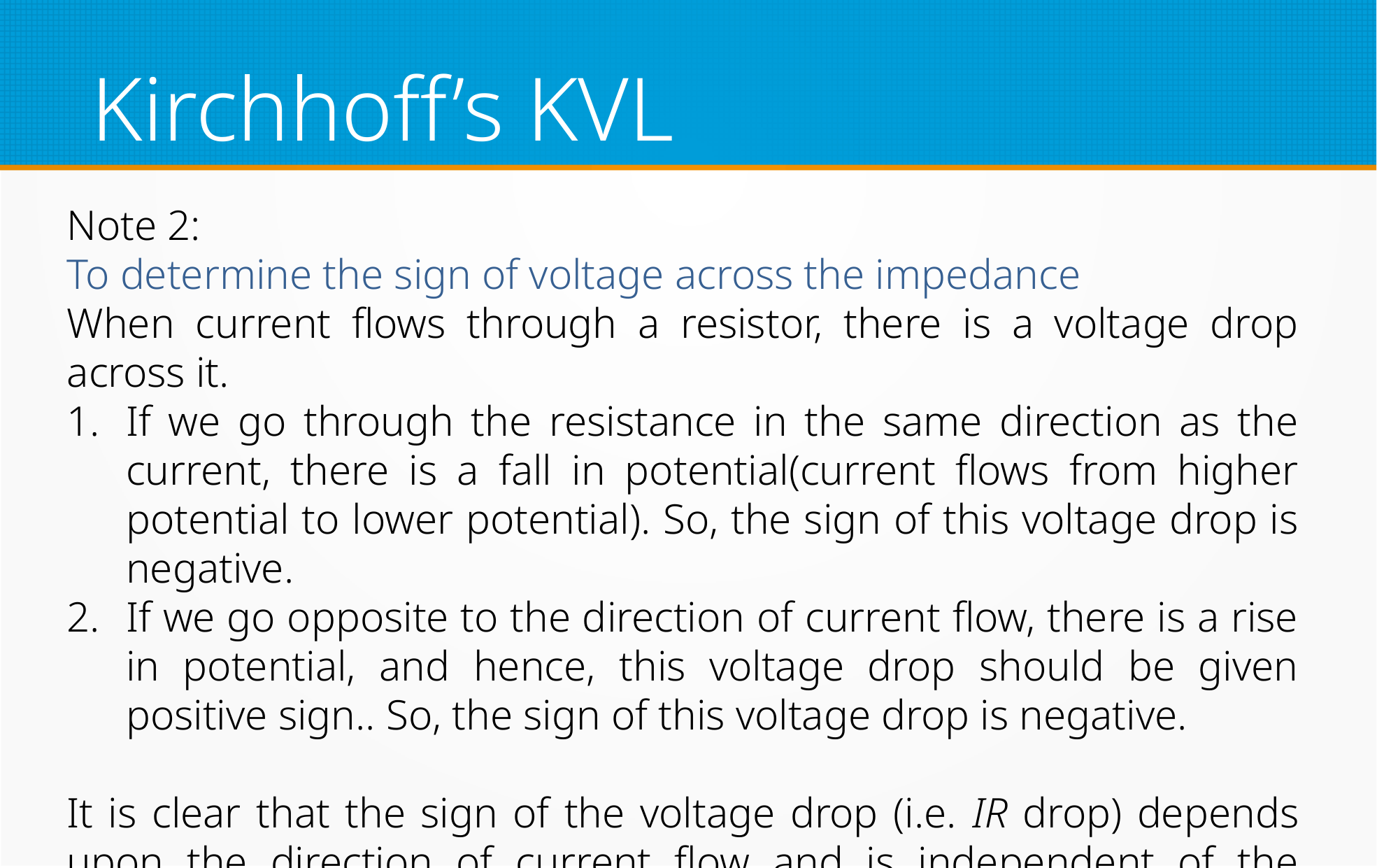

Kirchhoff’s KVL
Note 2:
To determine the sign of voltage across the impedance
When current flows through a resistor, there is a voltage drop across it.
If we go through the resistance in the same direction as the current, there is a fall in potential(current flows from higher potential to lower potential). So, the sign of this voltage drop is negative.
If we go opposite to the direction of current flow, there is a rise in potential, and hence, this voltage drop should be given positive sign.. So, the sign of this voltage drop is negative.

It is clear that the sign of the voltage drop (i.e. IR drop) depends upon the direction of current flow and is independent of the polarity of the emf in the circuit under consideration.